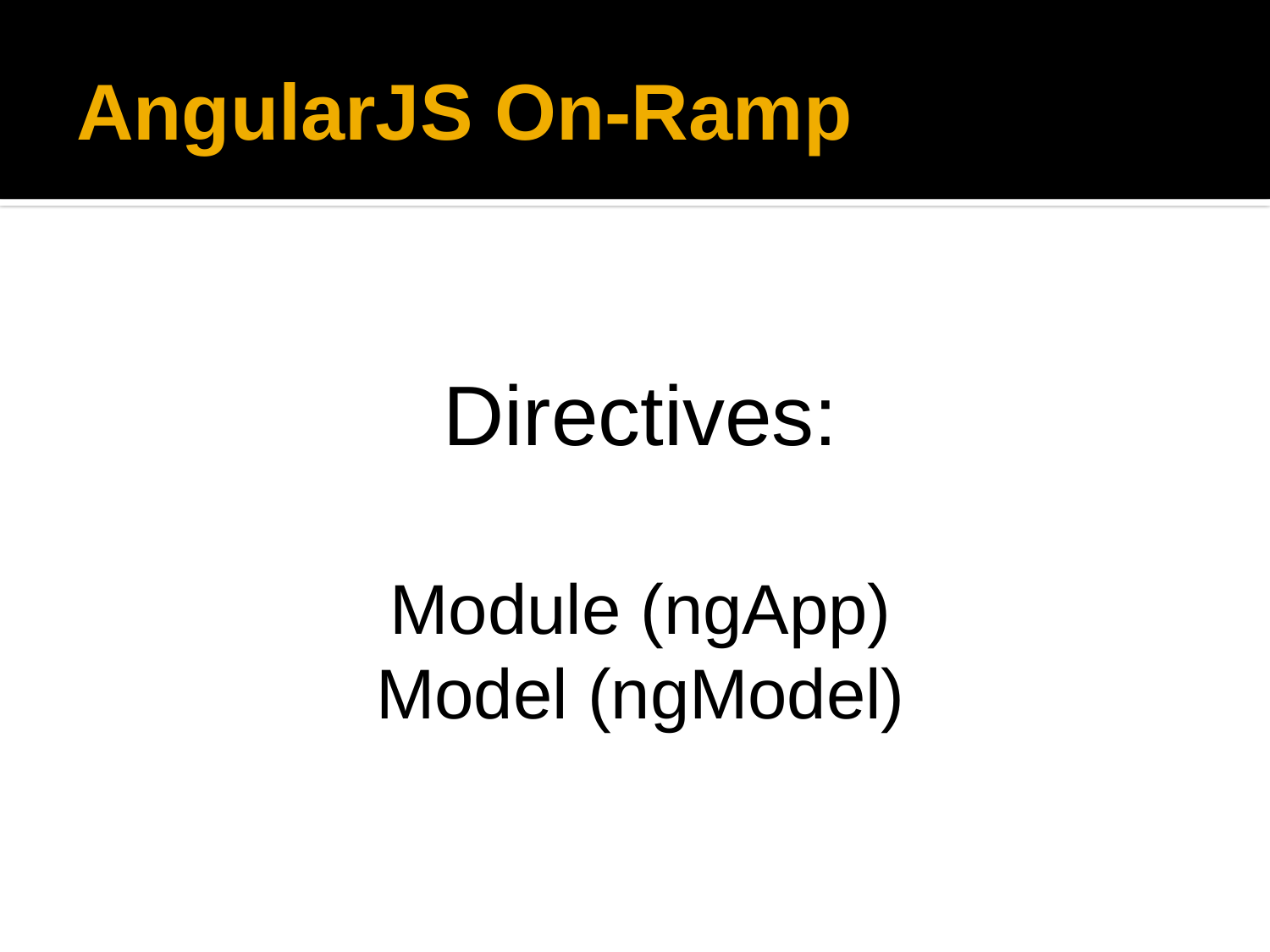

# AngularJS On-Ramp

Directives:

Module (ngApp)
Model (ngModel)